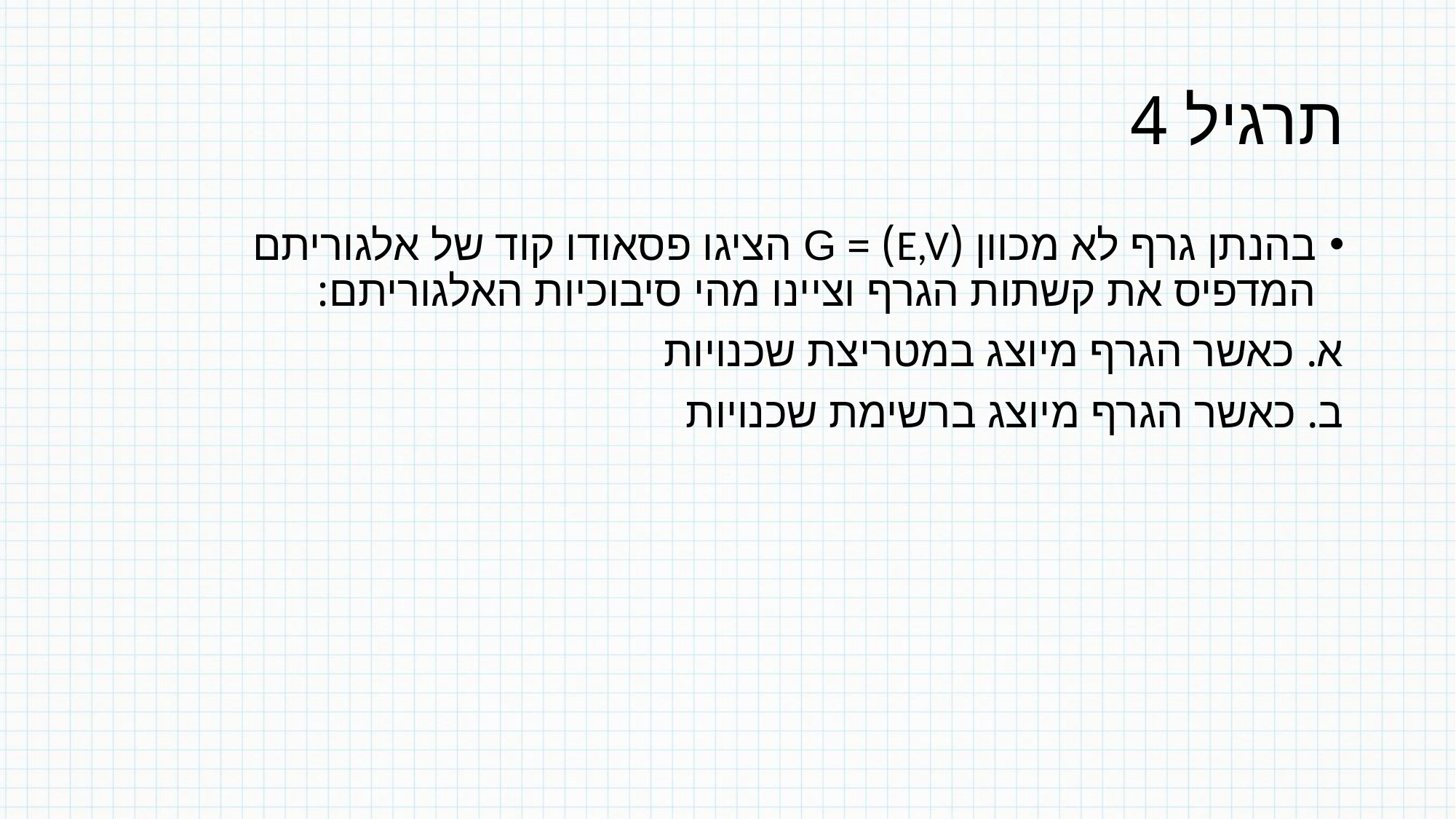

# תרגיל 4
בהנתן גרף לא מכוון (E,V) = G הציגו פסאודו קוד של אלגוריתם המדפיס את קשתות הגרף וציינו מהי סיבוכיות האלגוריתם:
א. כאשר הגרף מיוצג במטריצת שכנויות
ב. כאשר הגרף מיוצג ברשימת שכנויות